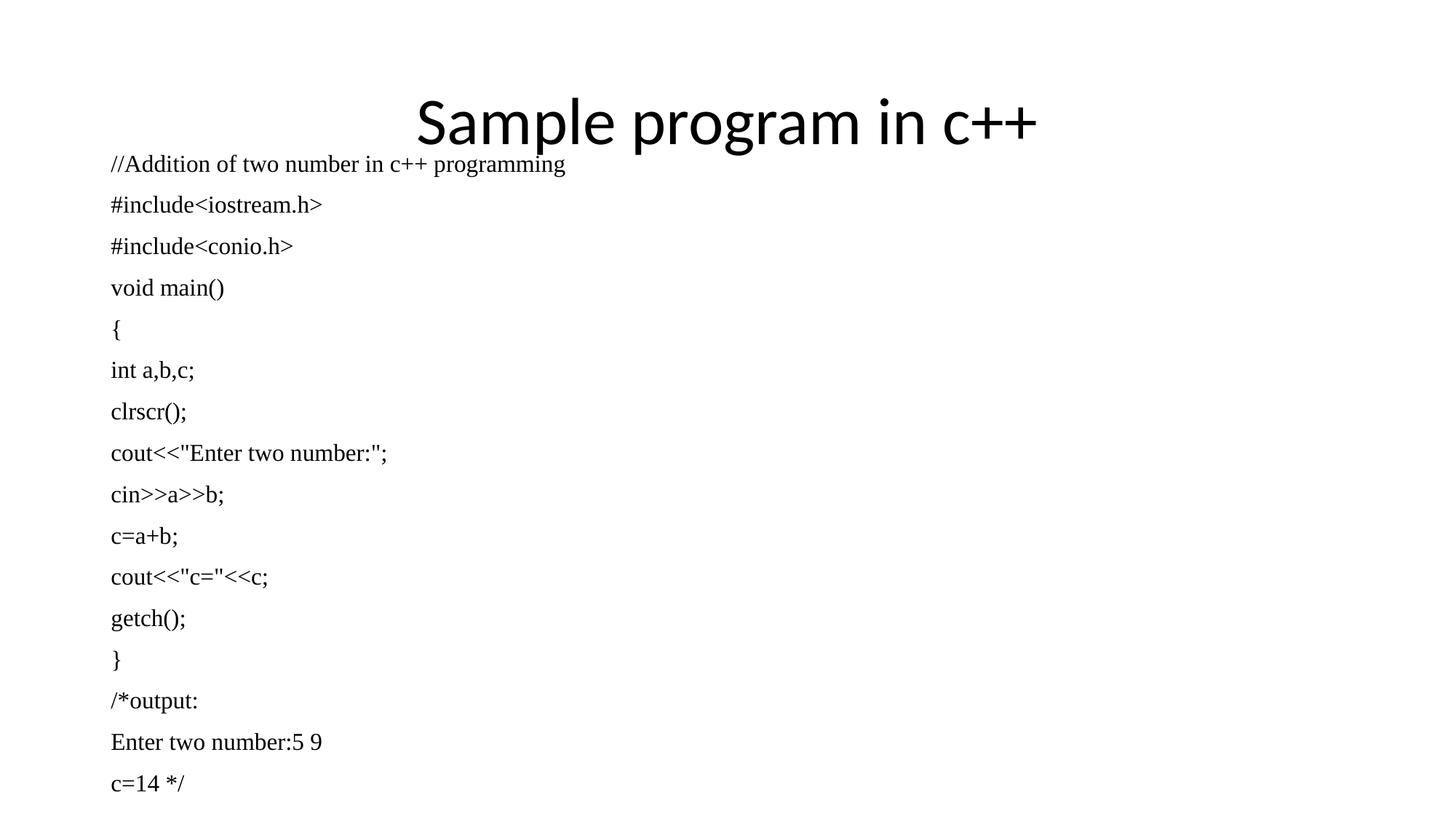

# Sample program in c++
//Addition of two number in c++ programming
#include<iostream.h>
#include<conio.h>
void main()
{
int a,b,c;
clrscr();
cout<<"Enter two number:";
cin>>a>>b;
c=a+b;
cout<<"c="<<c;
getch();
}
/*output:
Enter two number:5 9
c=14 */